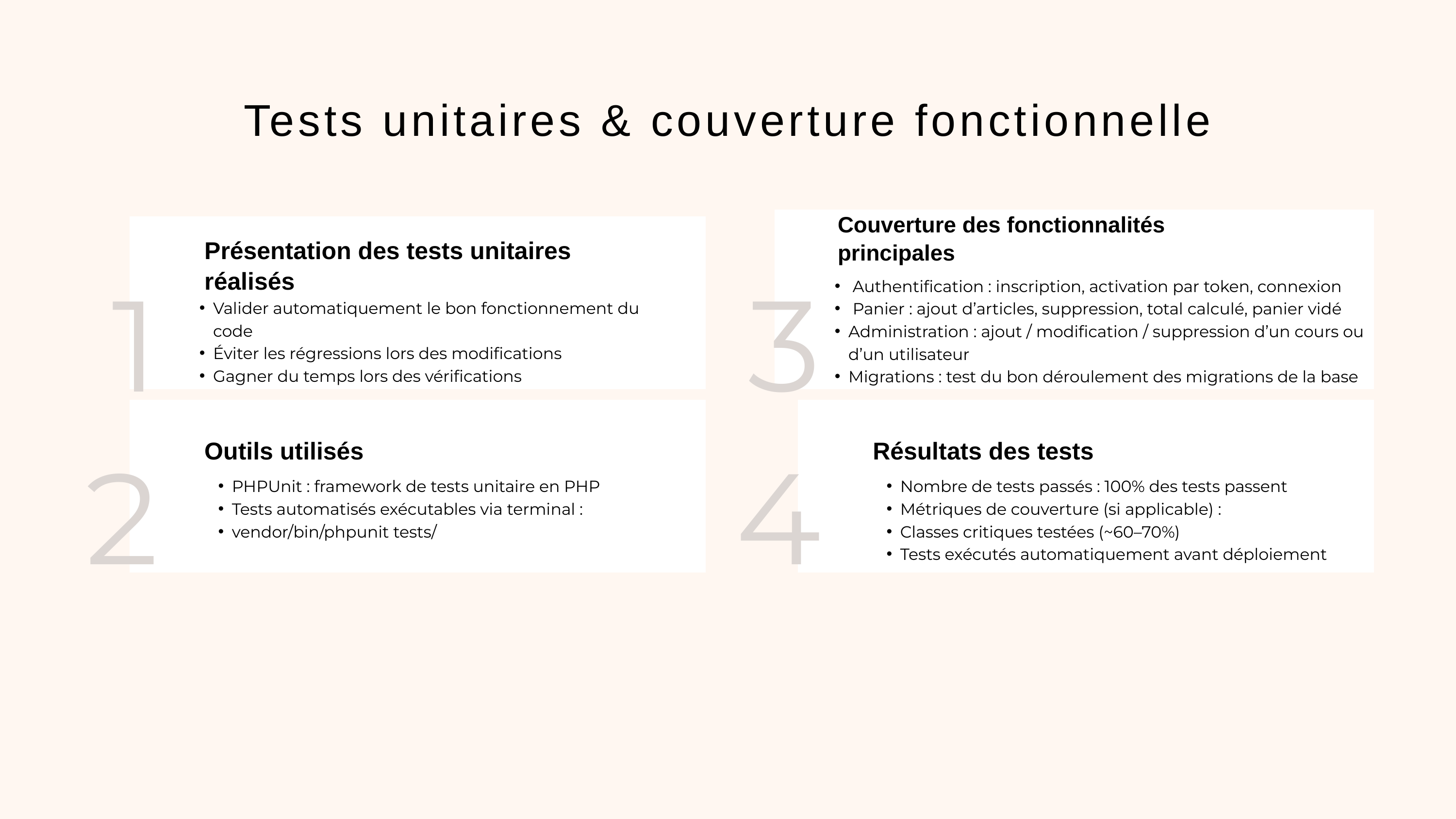

Tests unitaires & couverture fonctionnelle

1
3
Couverture des fonctionnalités principales

Présentation des tests unitaires réalisés

 Authentification : inscription, activation par token, connexion
 Panier : ajout d’articles, suppression, total calculé, panier vidé
Administration : ajout / modification / suppression d’un cours ou d’un utilisateur
Migrations : test du bon déroulement des migrations de la base

Valider automatiquement le bon fonctionnement du code
Éviter les régressions lors des modifications
Gagner du temps lors des vérifications

2
4

Outils utilisés

Résultats des tests

PHPUnit : framework de tests unitaire en PHP
Tests automatisés exécutables via terminal :
vendor/bin/phpunit tests/

Nombre de tests passés : 100% des tests passent
Métriques de couverture (si applicable) :
Classes critiques testées (~60–70%)
Tests exécutés automatiquement avant déploiement